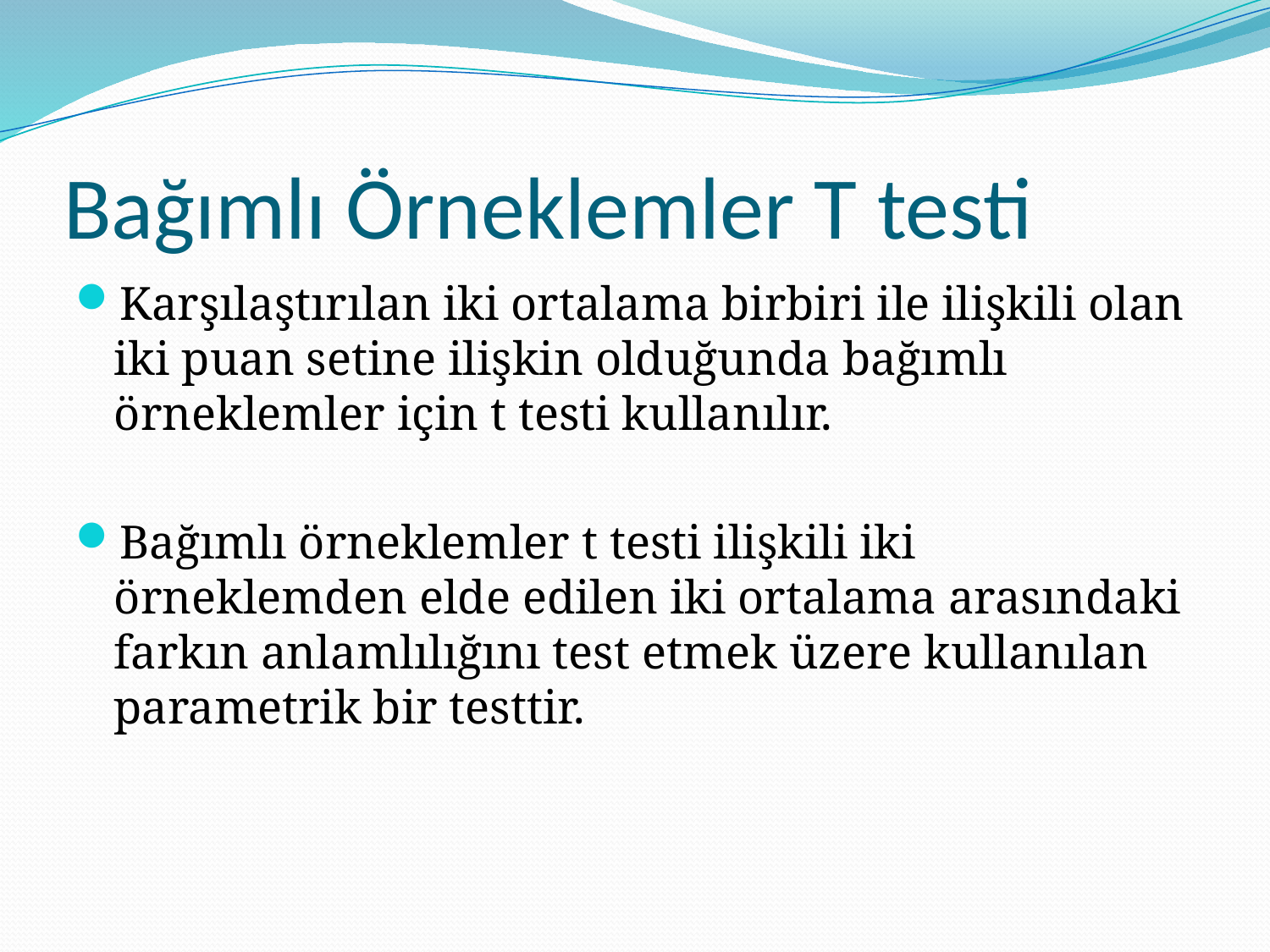

# Bağımlı Örneklemler T testi
Karşılaştırılan iki ortalama birbiri ile ilişkili olan iki puan setine ilişkin olduğunda bağımlı örneklemler için t testi kullanılır.

Bağımlı örneklemler t testi ilişkili iki örneklemden elde edilen iki ortalama arasındaki farkın anlamlılığını test etmek üzere kullanılan parametrik bir testtir.